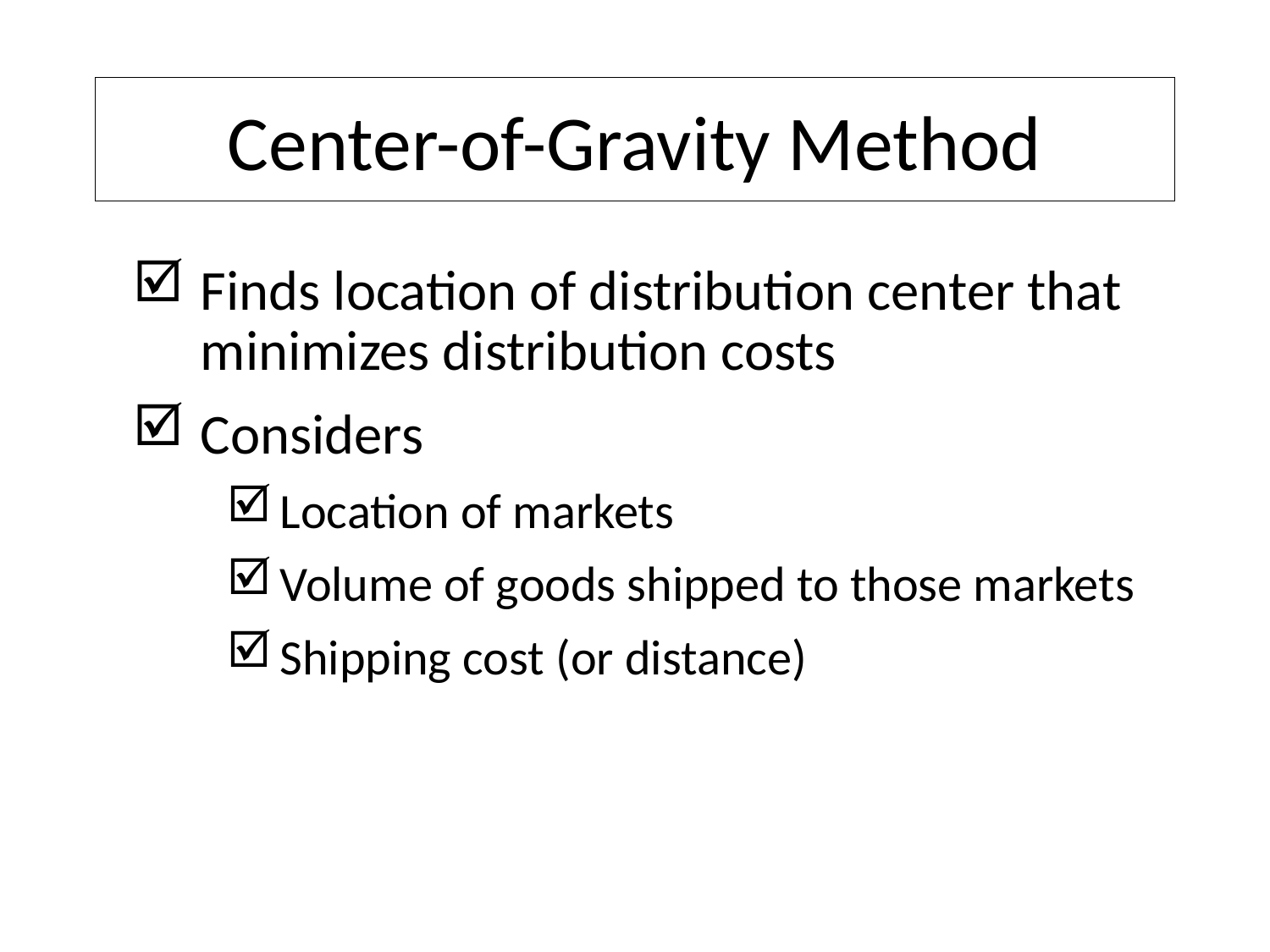

# Center-of-Gravity Method
Finds location of distribution center that minimizes distribution costs
Considers
Location of markets
Volume of goods shipped to those markets
Shipping cost (or distance)